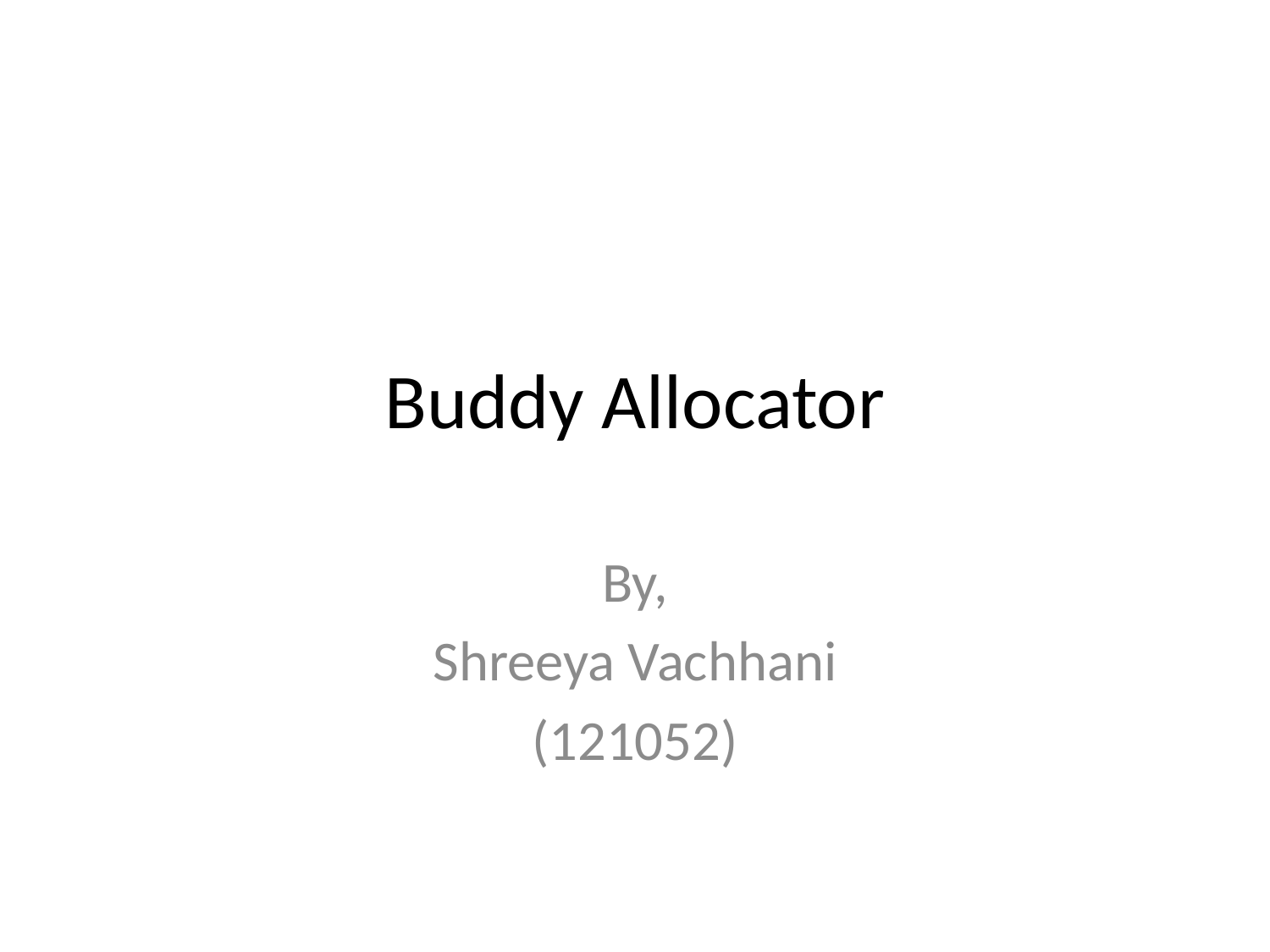

# Buddy Allocator
By,
Shreeya Vachhani
(121052)